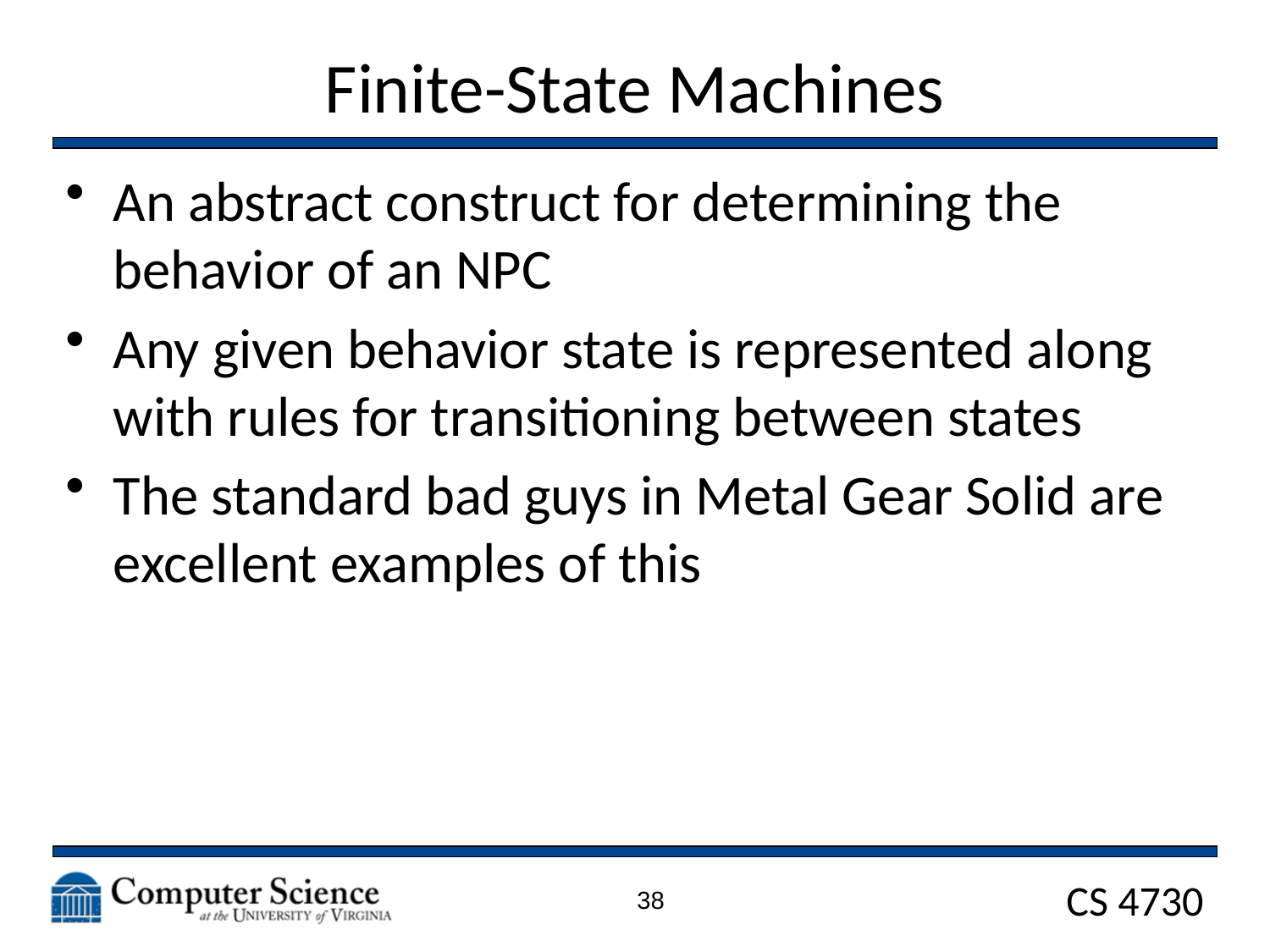

# Finite-State Machines
An abstract construct for determining the behavior of an NPC
Any given behavior state is represented along with rules for transitioning between states
The standard bad guys in Metal Gear Solid are excellent examples of this
38